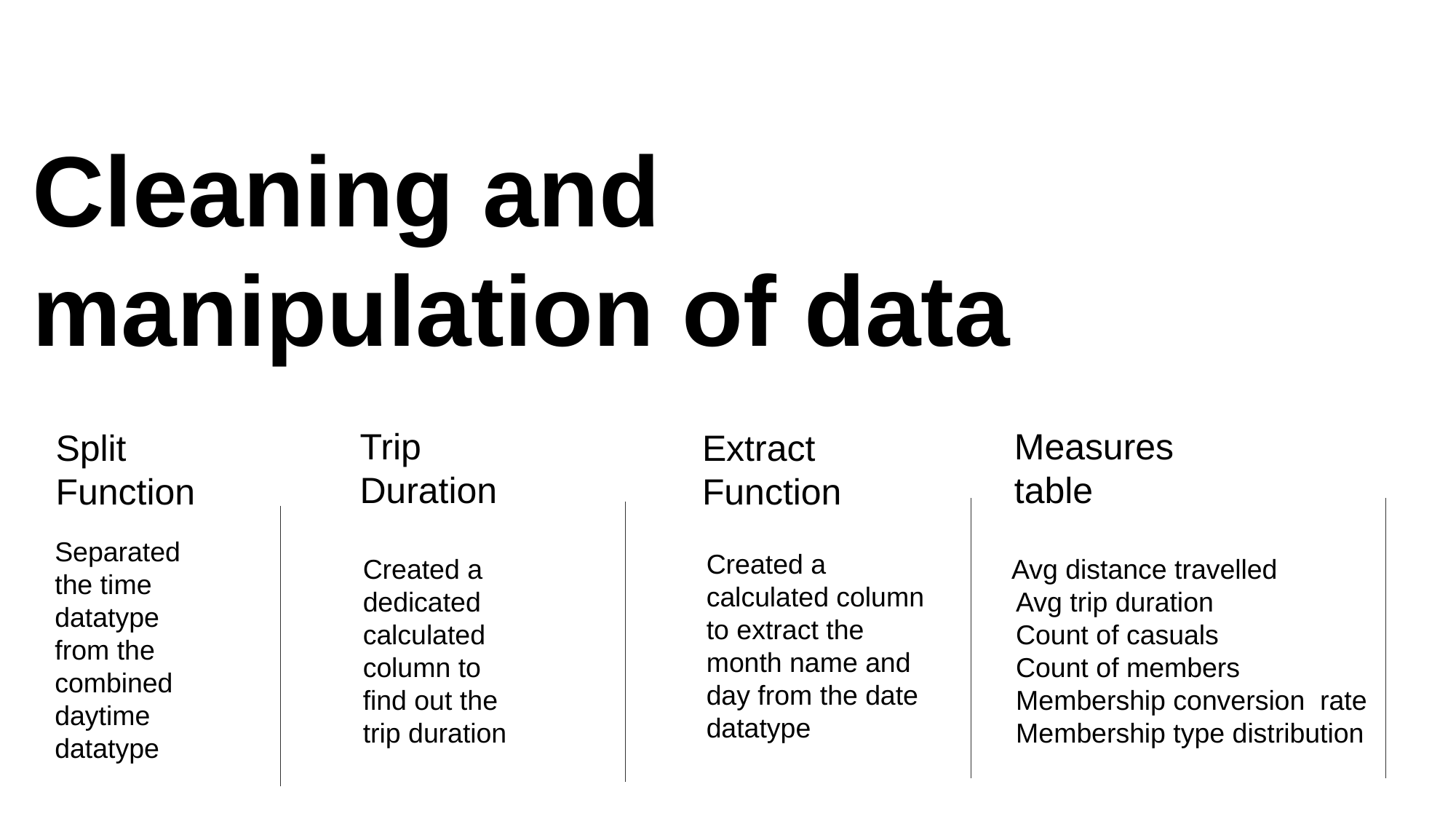

Cleaning and manipulation of data
Measures table
Trip Duration
Split Function
Extract Function
Separated the time datatype from the combined daytime datatype
Created a calculated column to extract the month name and day from the date datatype
Created a dedicated calculated column to find out the trip duration
   Avg distance travelled
   Avg trip duration
   Count of casuals
   Count of members
   Membership conversion  rate
   Membership type distribution